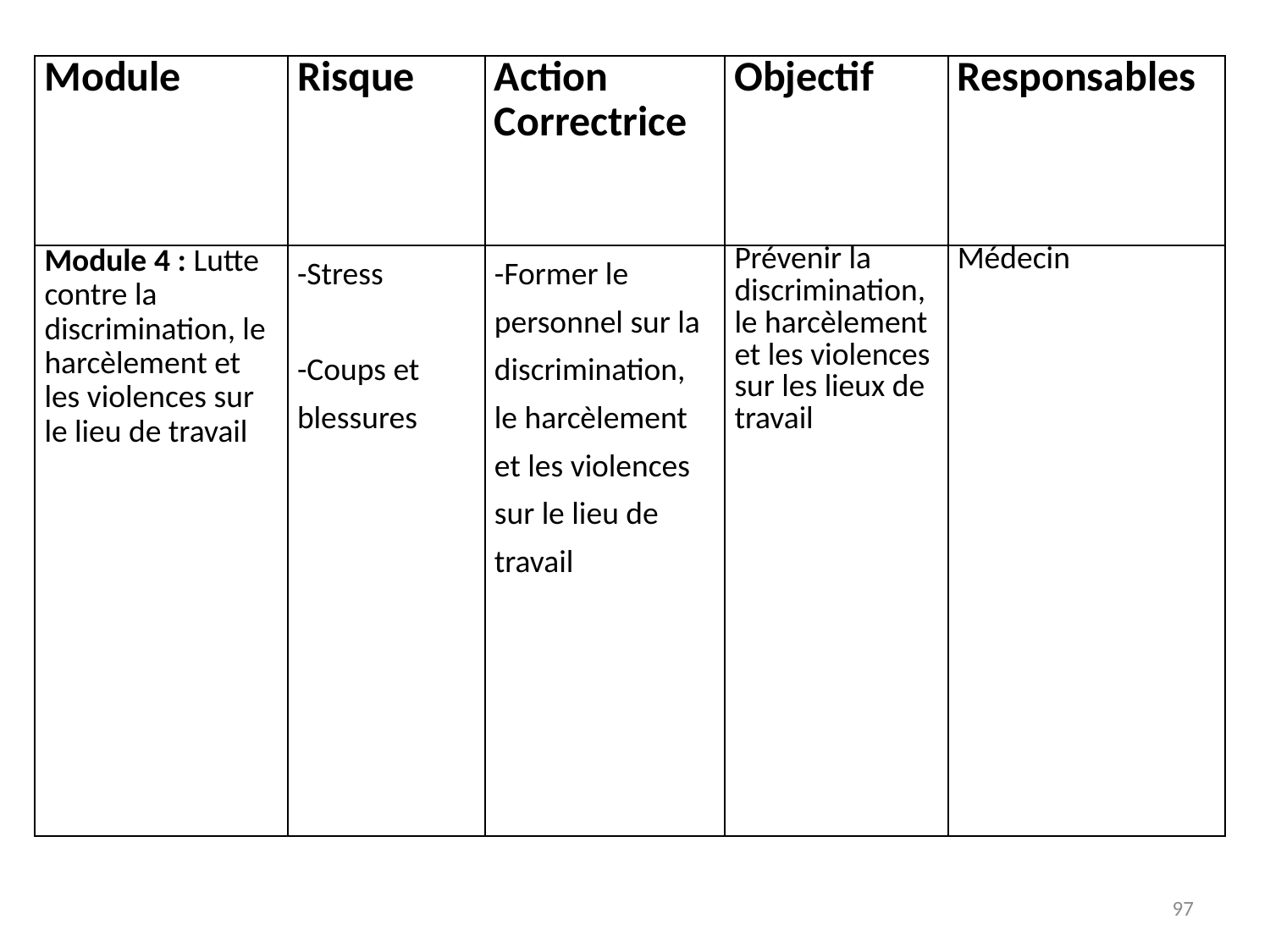

| Module | Risque | Action Correctrice | Objectif | Responsables |
| --- | --- | --- | --- | --- |
| Module 4 : Lutte contre la discrimination, le harcèlement et les violences sur le lieu de travail | -Stress   -Coups et blessures | -Former le personnel sur la discrimination, le harcèlement et les violences sur le lieu de travail | Prévenir la discrimination, le harcèlement et les violences sur les lieux de travail | Médecin |
97